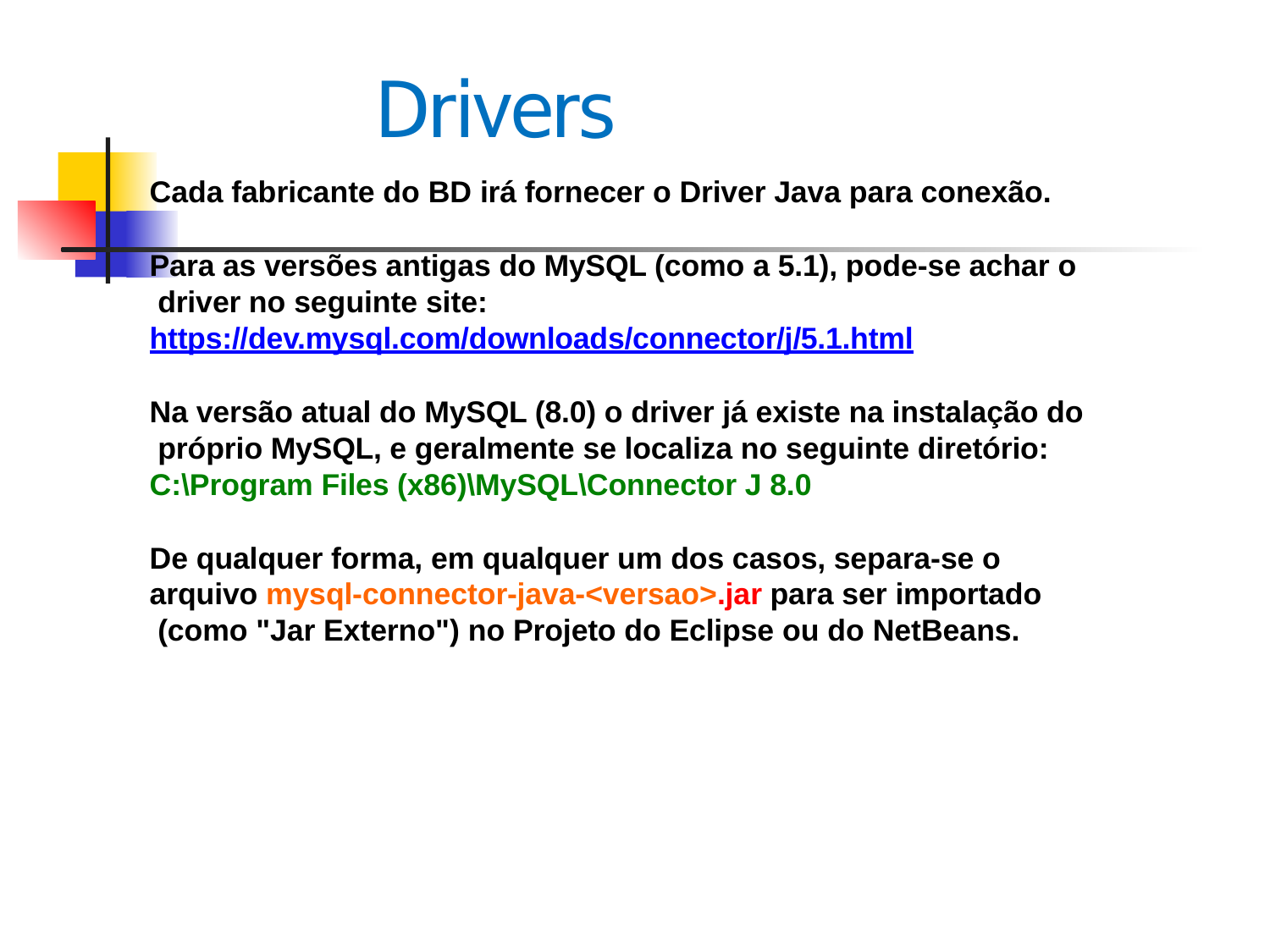

# Drivers
Cada fabricante do BD irá fornecer o Driver Java para conexão.

Para as versões antigas do MySQL (como a 5.1), pode-se achar o  driver no seguinte site:
https://dev.mysql.com/downloads/connector/j/5.1.html

Na versão atual do MySQL (8.0) o driver já existe na instalação do  próprio MySQL, e geralmente se localiza no seguinte diretório:  C:\Program Files (x86)\MySQL\Connector J 8.0

De qualquer forma, em qualquer um dos casos, separa-se o  arquivo mysql-connector-java-<versao>.jar para ser importado  (como "Jar Externo") no Projeto do Eclipse ou do NetBeans.